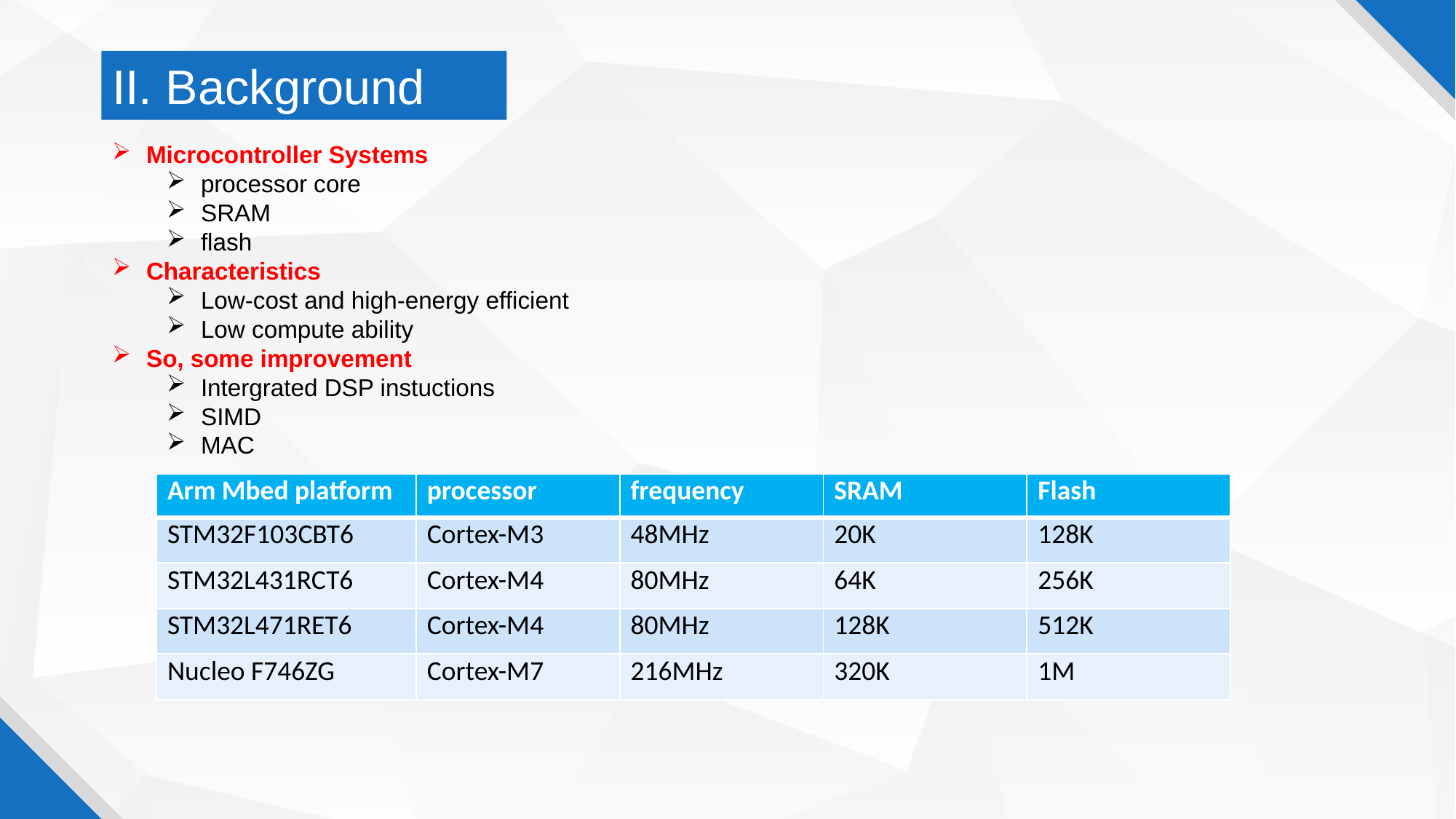

II. Background
Microcontroller Systems
processor core
SRAM
flash
Characteristics
Low-cost and high-energy efficient
Low compute ability
So, some improvement
Intergrated DSP instuctions
SIMD
MAC

| Arm Mbed platform | processor | frequency | SRAM | Flash |
| --- | --- | --- | --- | --- |
| STM32F103CBT6 | Cortex-M3 | 48MHz | 20K | 128K |
| STM32L431RCT6 | Cortex-M4 | 80MHz | 64K | 256K |
| STM32L471RET6 | Cortex-M4 | 80MHz | 128K | 512K |
| Nucleo F746ZG | Cortex-M7 | 216MHz | 320K | 1M |